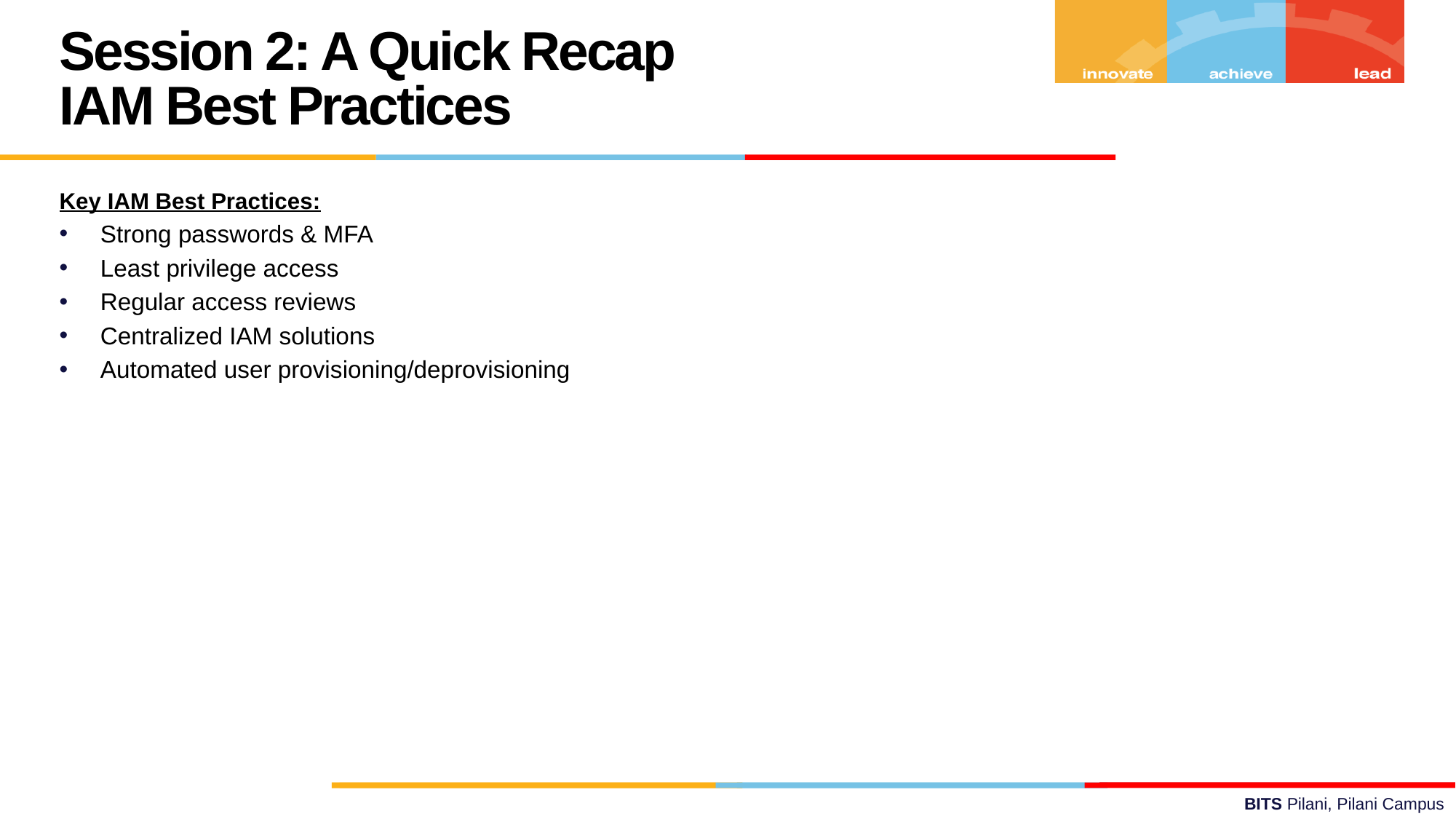

Session 2: A Quick Recap
IAM Best Practices
Key IAM Best Practices:
Strong passwords & MFA
Least privilege access
Regular access reviews
Centralized IAM solutions
Automated user provisioning/deprovisioning